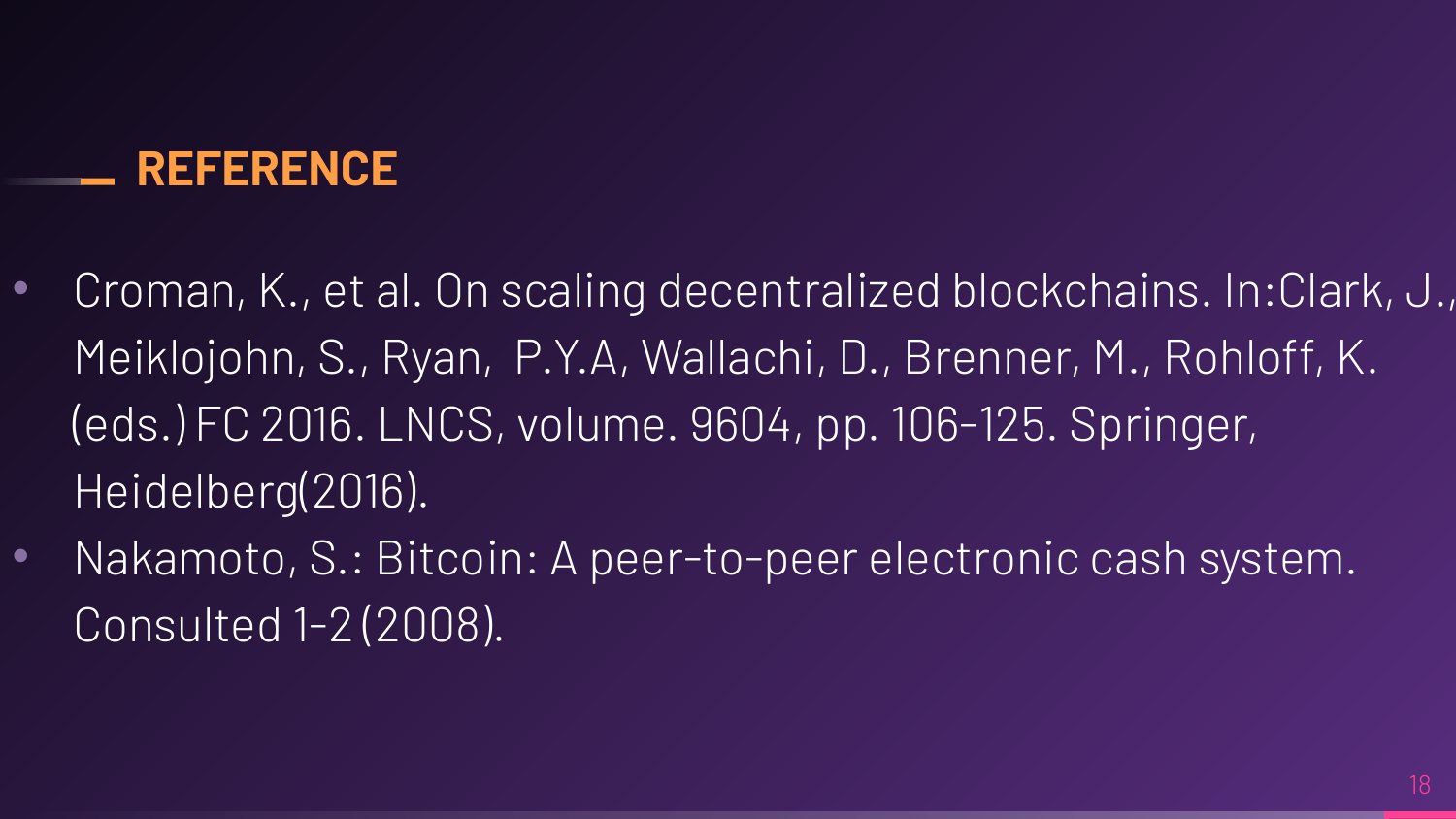

# REFERENCE
Croman, K., et al. On scaling decentralized blockchains. In:Clark, J., Meiklojohn, S., Ryan,  P.Y.A, Wallachi, D., Brenner, M., Rohloff, K. (eds.) FC 2016. LNCS, volume. 9604, pp. 106-125. Springer, Heidelberg(2016).
Nakamoto, S.: Bitcoin: A peer-to-peer electronic cash system.  Consulted 1-2 (2008).
18